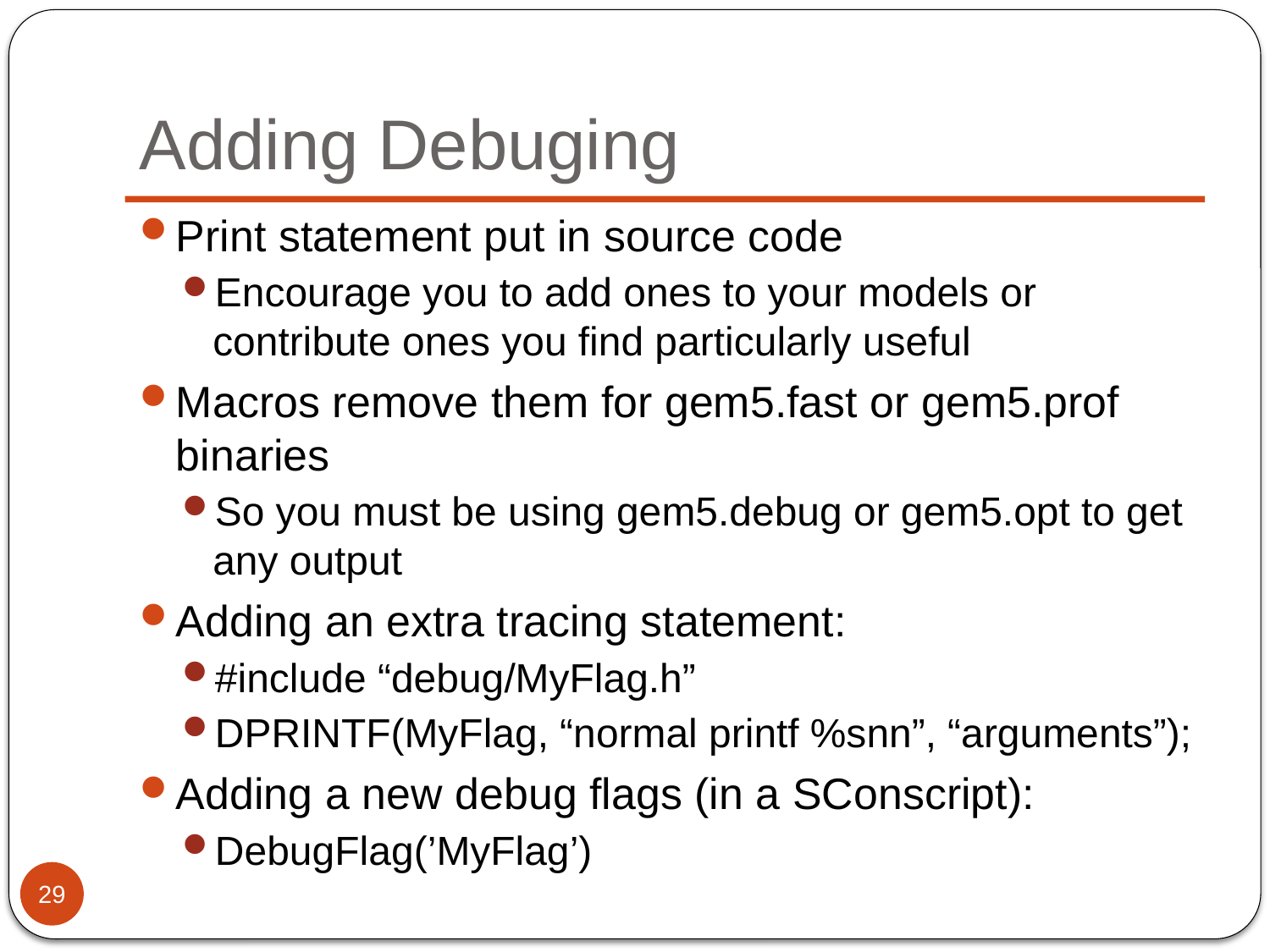

# Adding Debuging
Print statement put in source code
Encourage you to add ones to your models or contribute ones you find particularly useful
Macros remove them for gem5.fast or gem5.prof binaries
So you must be using gem5.debug or gem5.opt to get any output
Adding an extra tracing statement:
#include “debug/MyFlag.h”
DPRINTF(MyFlag, “normal printf %snn”, “arguments”);
Adding a new debug flags (in a SConscript):
DebugFlag(’MyFlag’)
29